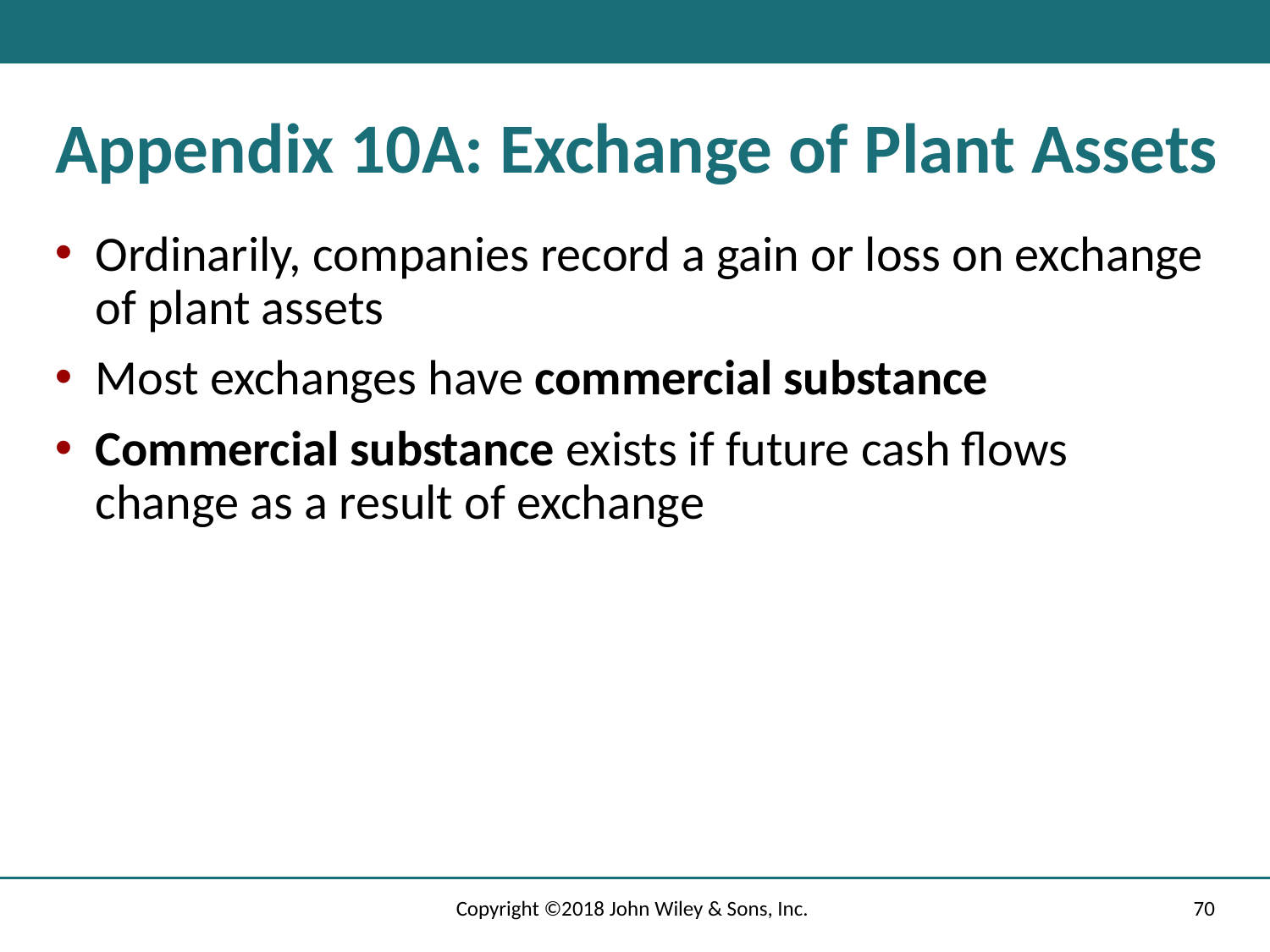

# Appendix 10A: Exchange of Plant Assets
Ordinarily, companies record a gain or loss on exchange of plant assets
Most exchanges have commercial substance
Commercial substance exists if future cash flows change as a result of exchange
Copyright ©2018 John Wiley & Sons, Inc.
70